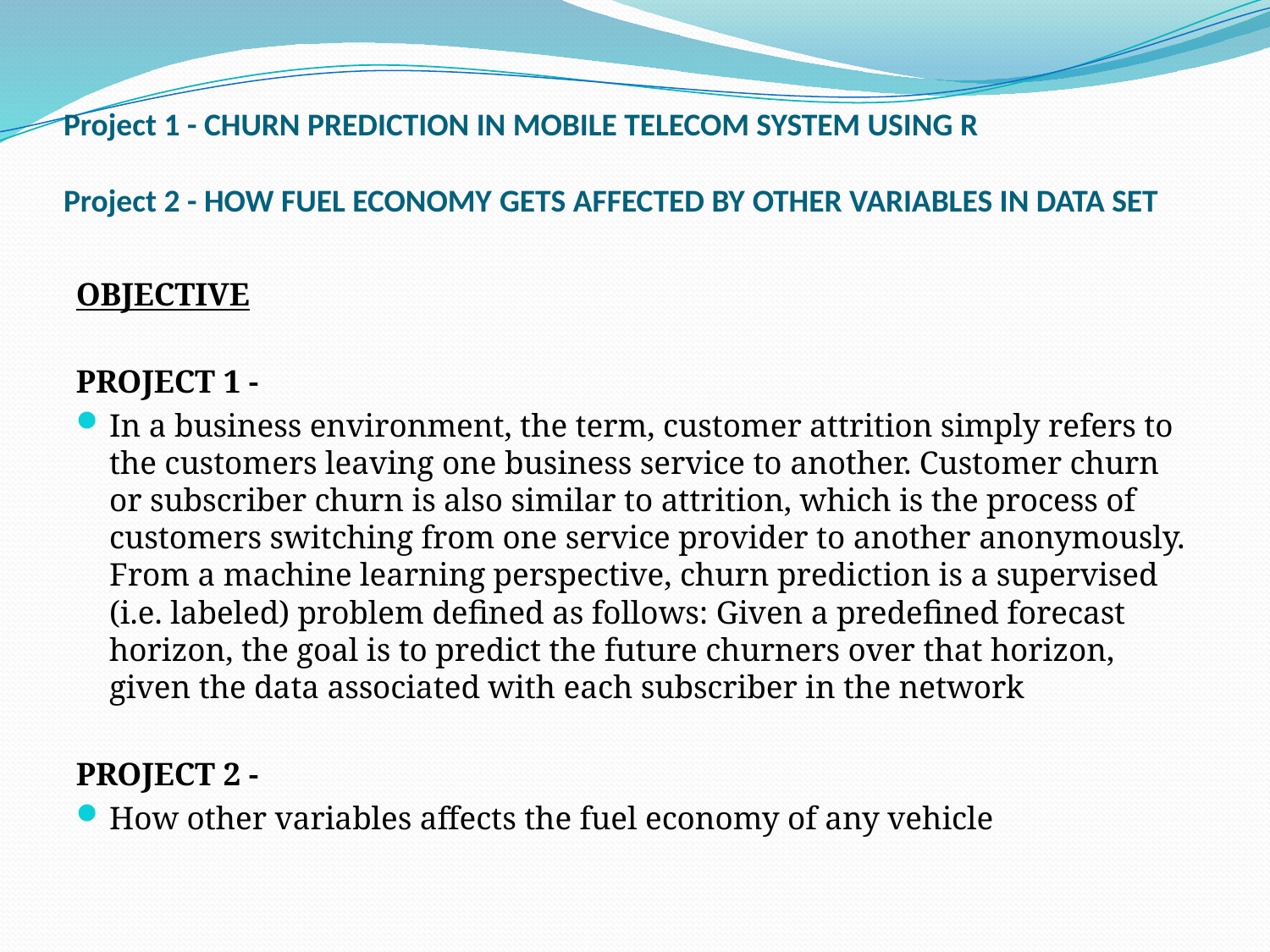

# Project 1 - CHURN PREDICTION IN MOBILE TELECOM SYSTEM USING R    Project 2 - HOW FUEL ECONOMY GETS AFFECTED BY OTHER VARIABLES IN DATA SET
OBJECTIVE

PROJECT 1 -
In a business environment, the term, customer attrition simply refers to the customers leaving one business service to another. Customer churn or subscriber churn is also similar to attrition, which is the process of customers switching from one service provider to another anonymously. From a machine learning perspective, churn prediction is a supervised (i.e. labeled) problem defined as follows: Given a predefined forecast horizon, the goal is to predict the future churners over that horizon, given the data associated with each subscriber in the network

PROJECT 2 -
How other variables affects the fuel economy of any vehicle